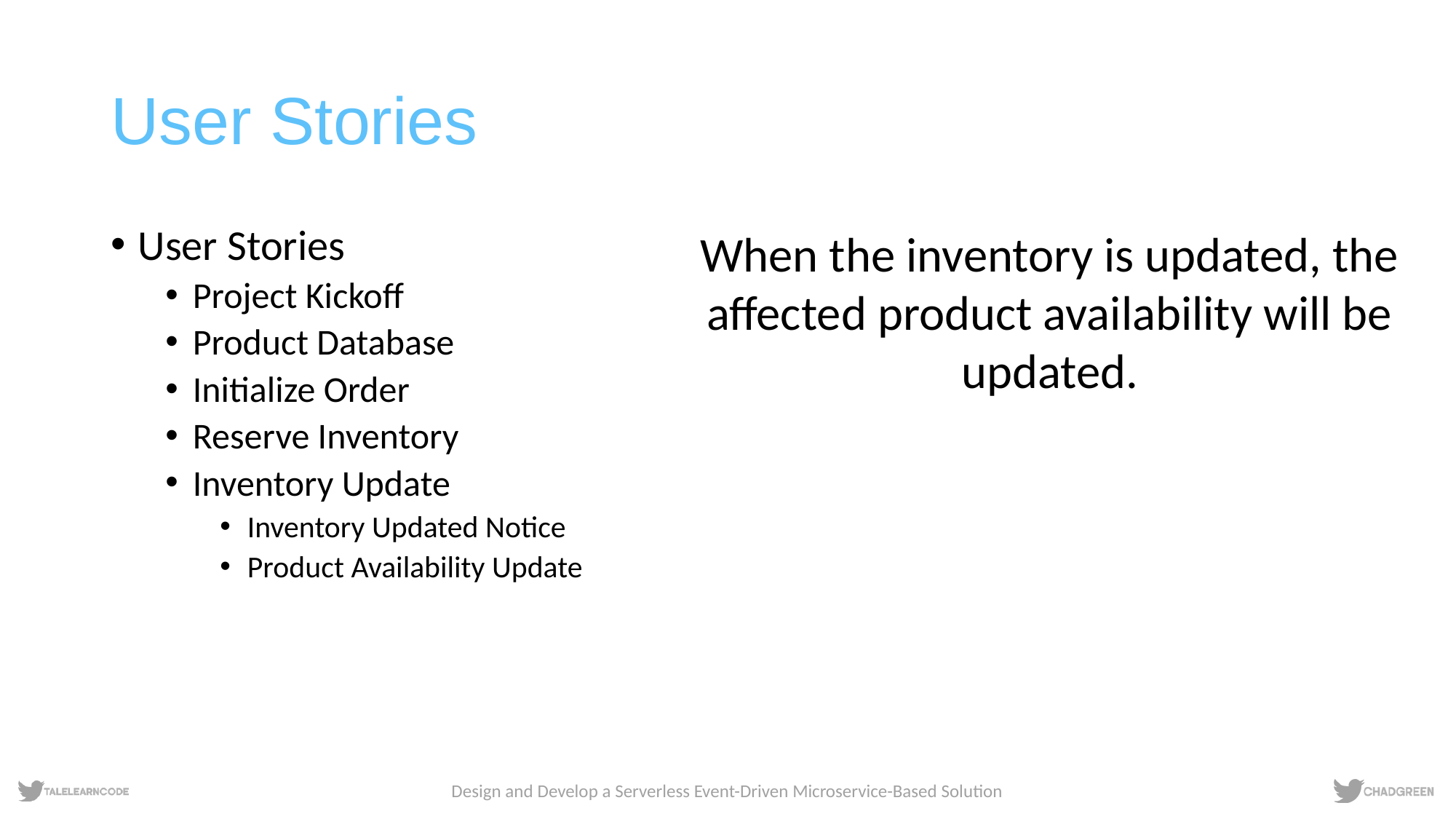

# User Stories
User Stories
Project Kickoff
Product Database
Initialize Order
Reserve Inventory
Inventory Update
Inventory Updated Notice
Product Availability Update

When the inventory is updated, the affected product availability will be updated.